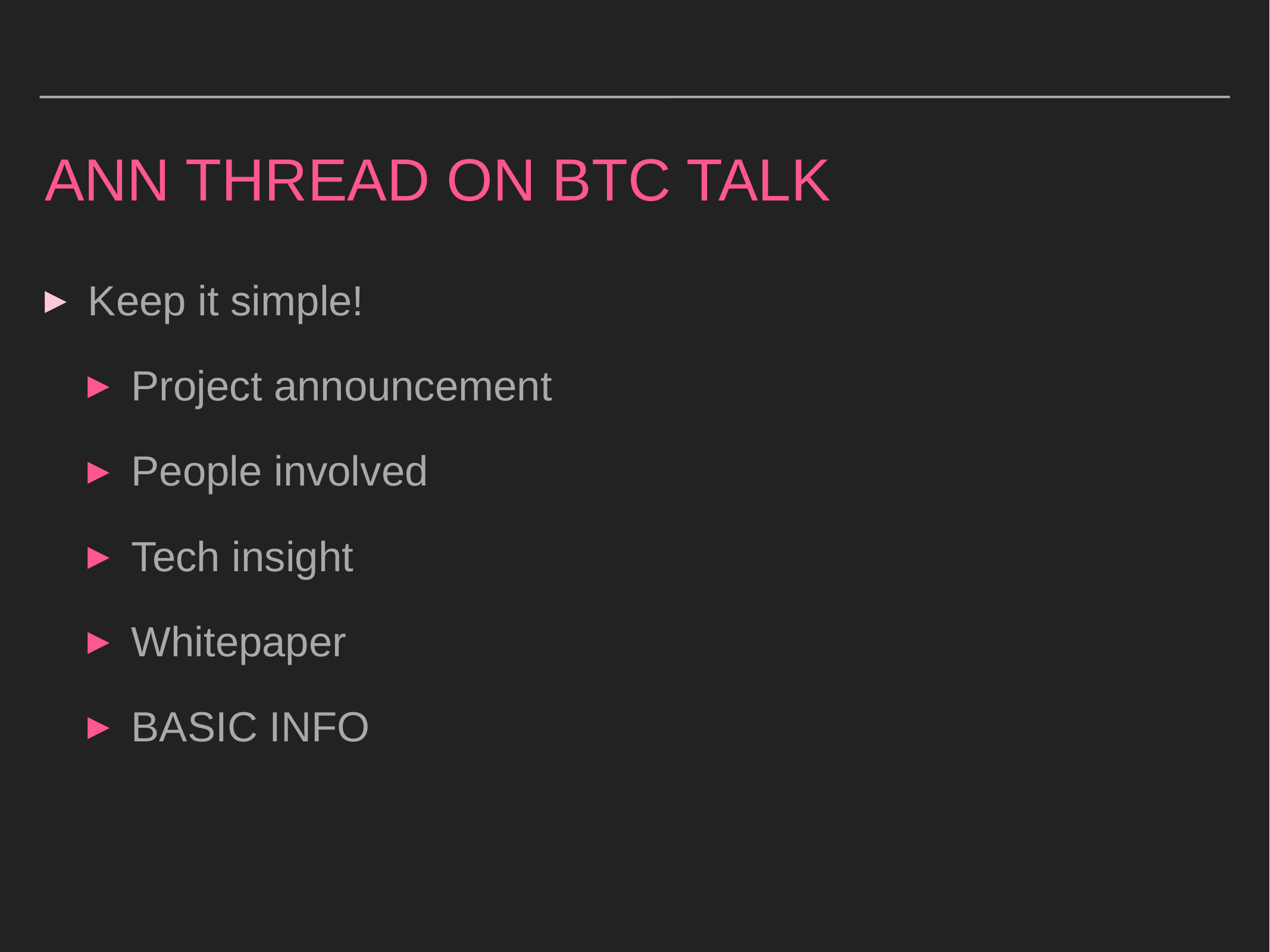

# ANN Thread on btc Talk
Keep it simple!
Project announcement
People involved
Tech insight
Whitepaper
BASIC INFO